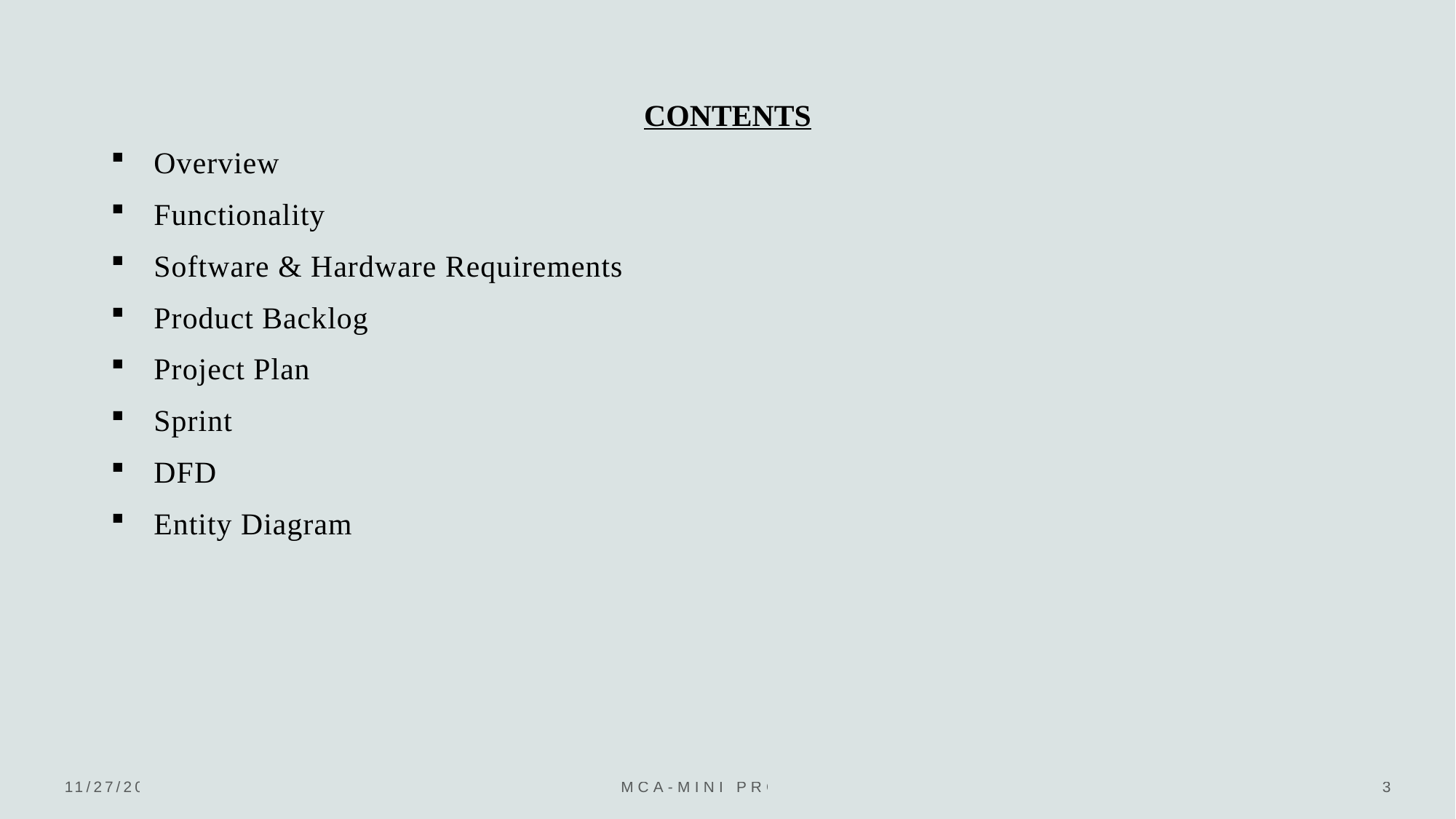

# CONTENTS
Overview
Functionality
Software & Hardware Requirements
Product Backlog
Project Plan
Sprint
DFD
Entity Diagram

11/27/2023
MCA-Mini Project
3